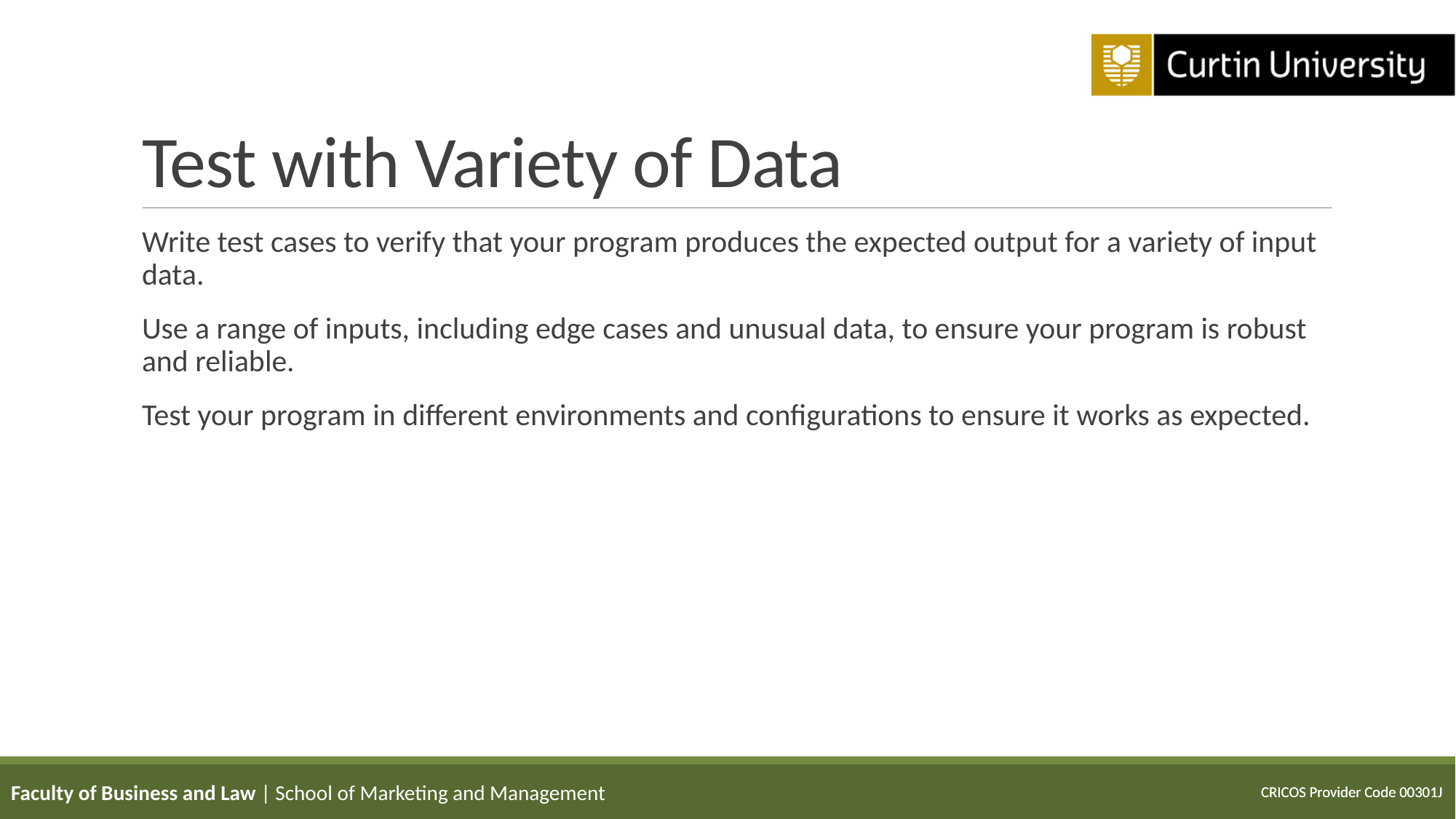

# Test with Variety of Data
Write test cases to verify that your program produces the expected output for a variety of input data.
Use a range of inputs, including edge cases and unusual data, to ensure your program is robust and reliable.
Test your program in different environments and configurations to ensure it works as expected.
Faculty of Business and Law | School of Marketing and Management